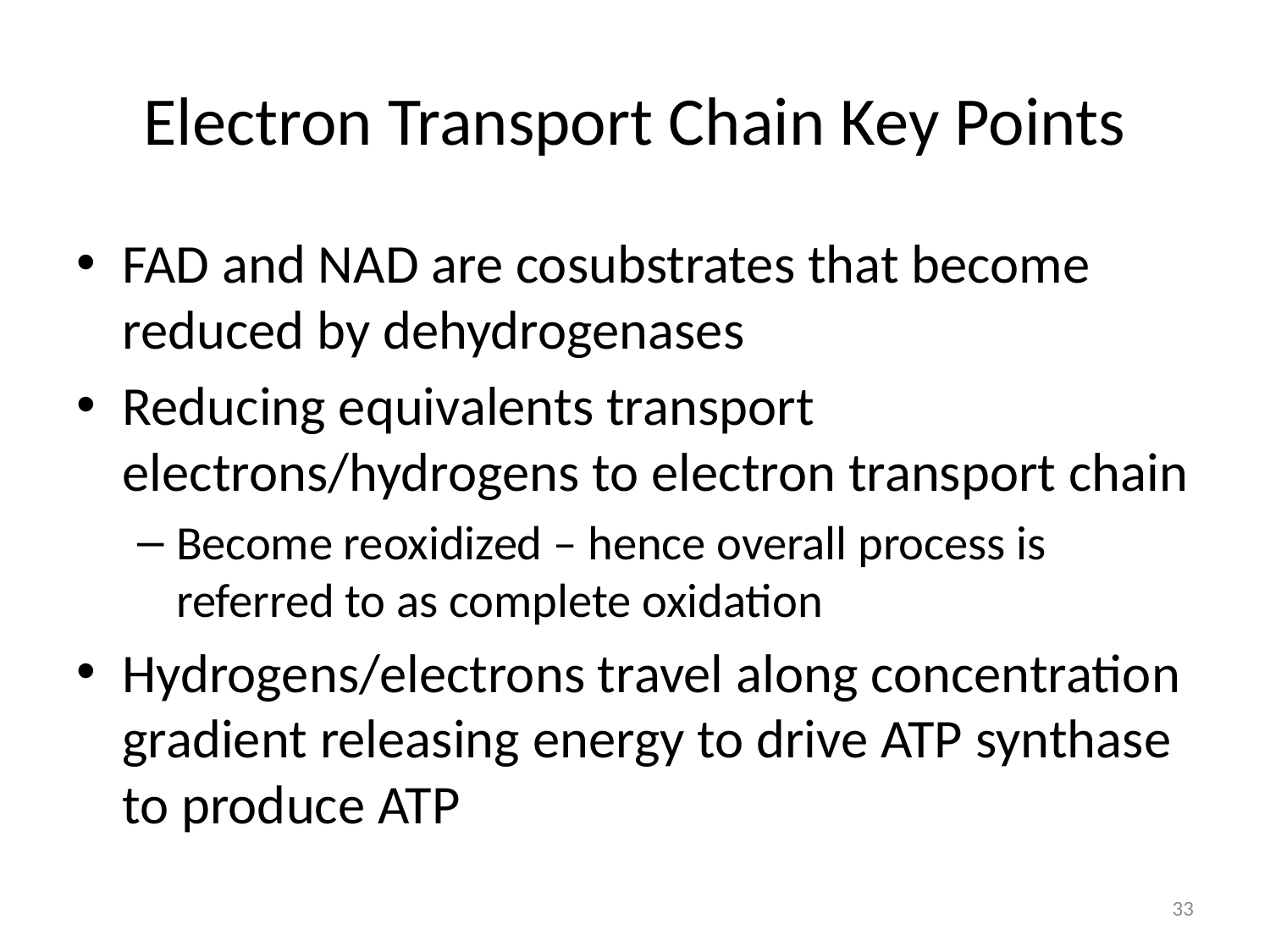

# Electron Transport Chain Key Points
FAD and NAD are cosubstrates that become reduced by dehydrogenases
Reducing equivalents transport electrons/hydrogens to electron transport chain
Become reoxidized – hence overall process is referred to as complete oxidation
Hydrogens/electrons travel along concentration gradient releasing energy to drive ATP synthase to produce ATP

33